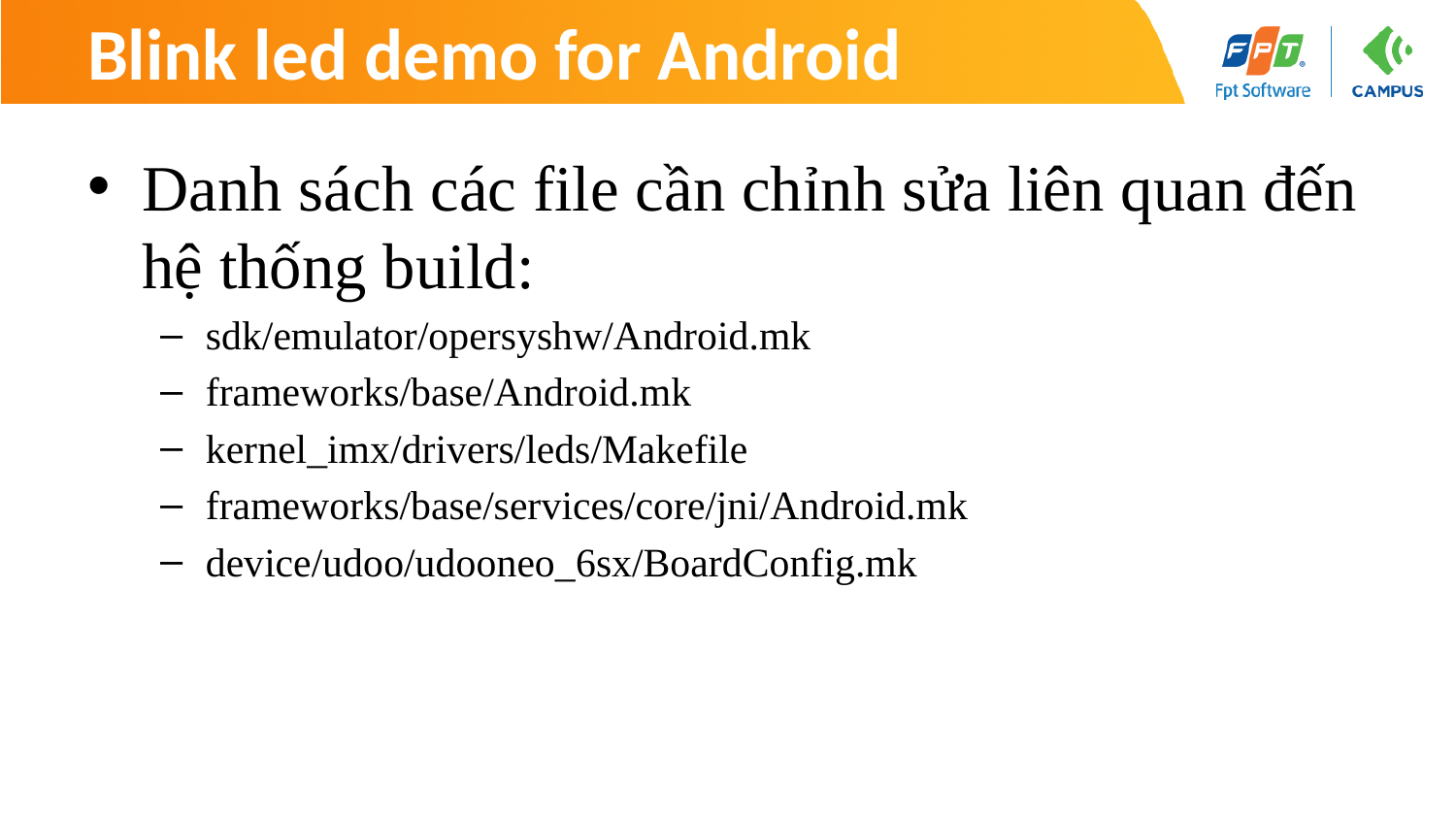

# Blink led demo for Android
Danh sách các file cần chỉnh sửa liên quan đến hệ thống build:
sdk/emulator/opersyshw/Android.mk
frameworks/base/Android.mk
kernel_imx/drivers/leds/Makefile
frameworks/base/services/core/jni/Android.mk
device/udoo/udooneo_6sx/BoardConfig.mk